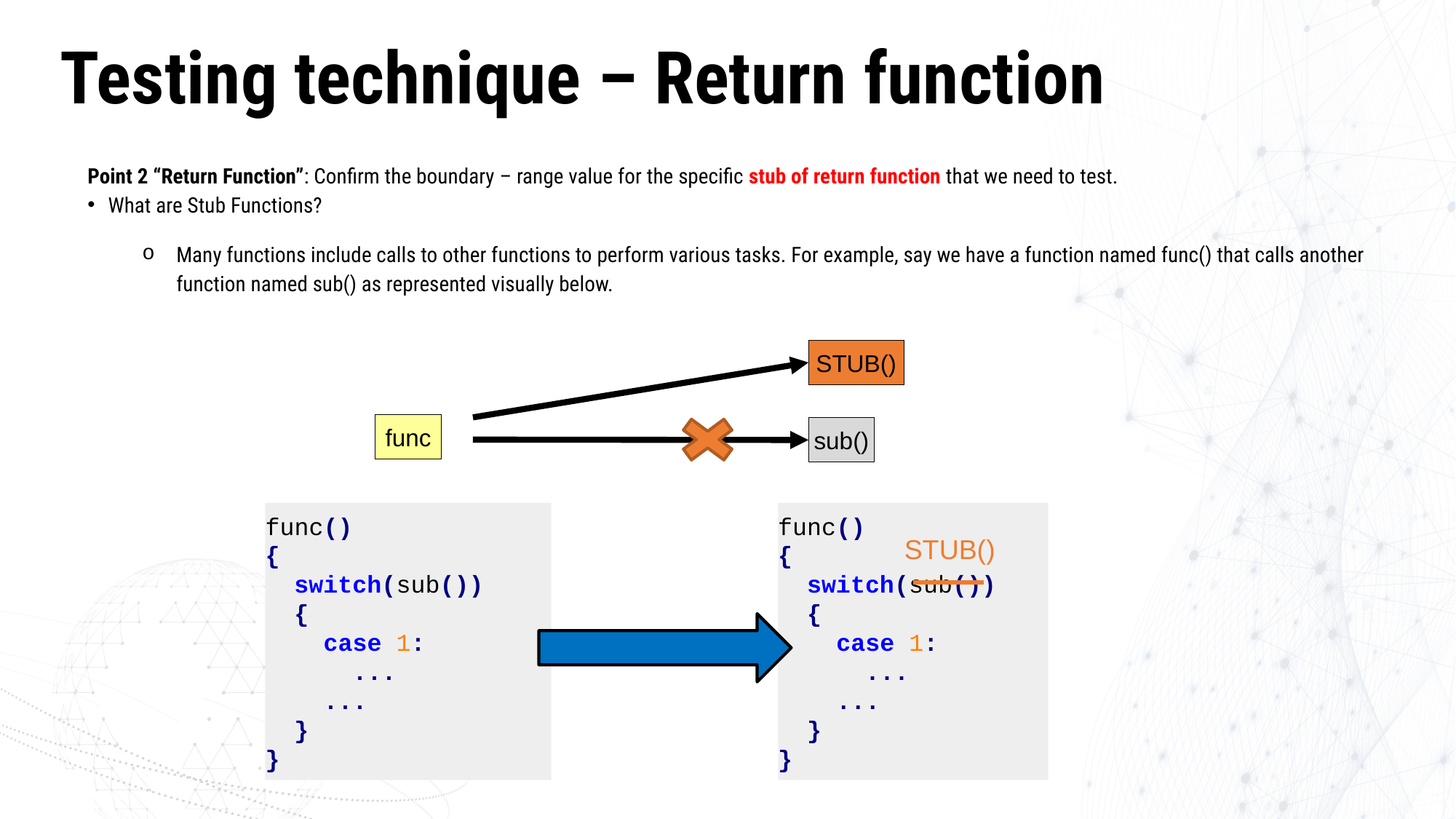

# Testing technique – Return function
Point 2 “Return Function”: Confirm the boundary – range value for the specific stub of return function that we need to test.
What are Stub Functions?
Many functions include calls to other functions to perform various tasks. For example, say we have a function named func() that calls another function named sub() as represented visually below.
STUB()

func
sub()
func()
{
  switch(sub())
  {
    case 1:
      ...
    ...
  }
}
func()
{
  switch(sub())
  {
    case 1:
      ...
    ...
  }
}
STUB()